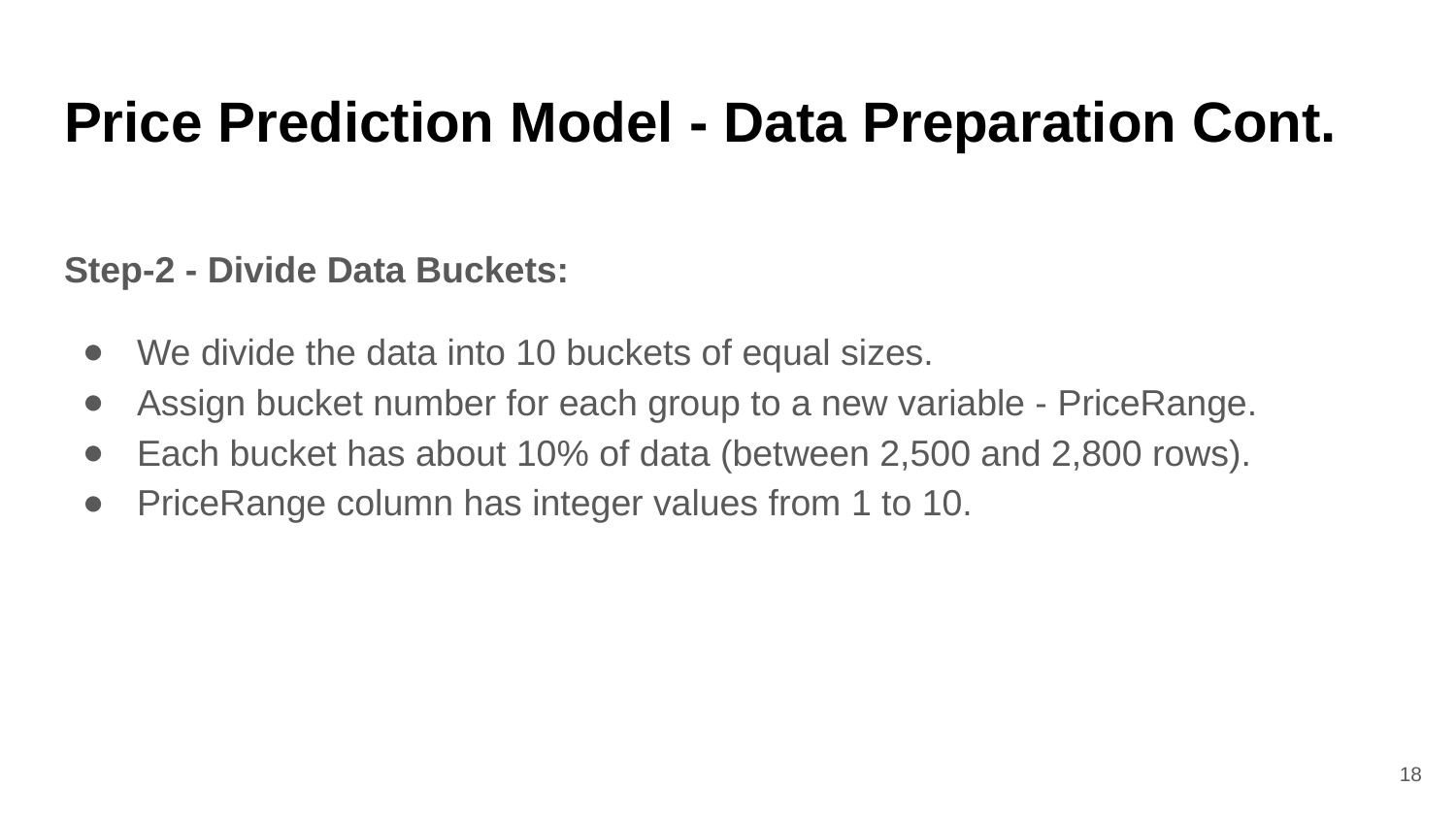

# Price Prediction Model - Data Preparation Cont.
Step-2 - Divide Data Buckets:
We divide the data into 10 buckets of equal sizes.
Assign bucket number for each group to a new variable - PriceRange.
Each bucket has about 10% of data (between 2,500 and 2,800 rows).
PriceRange column has integer values from 1 to 10.

18